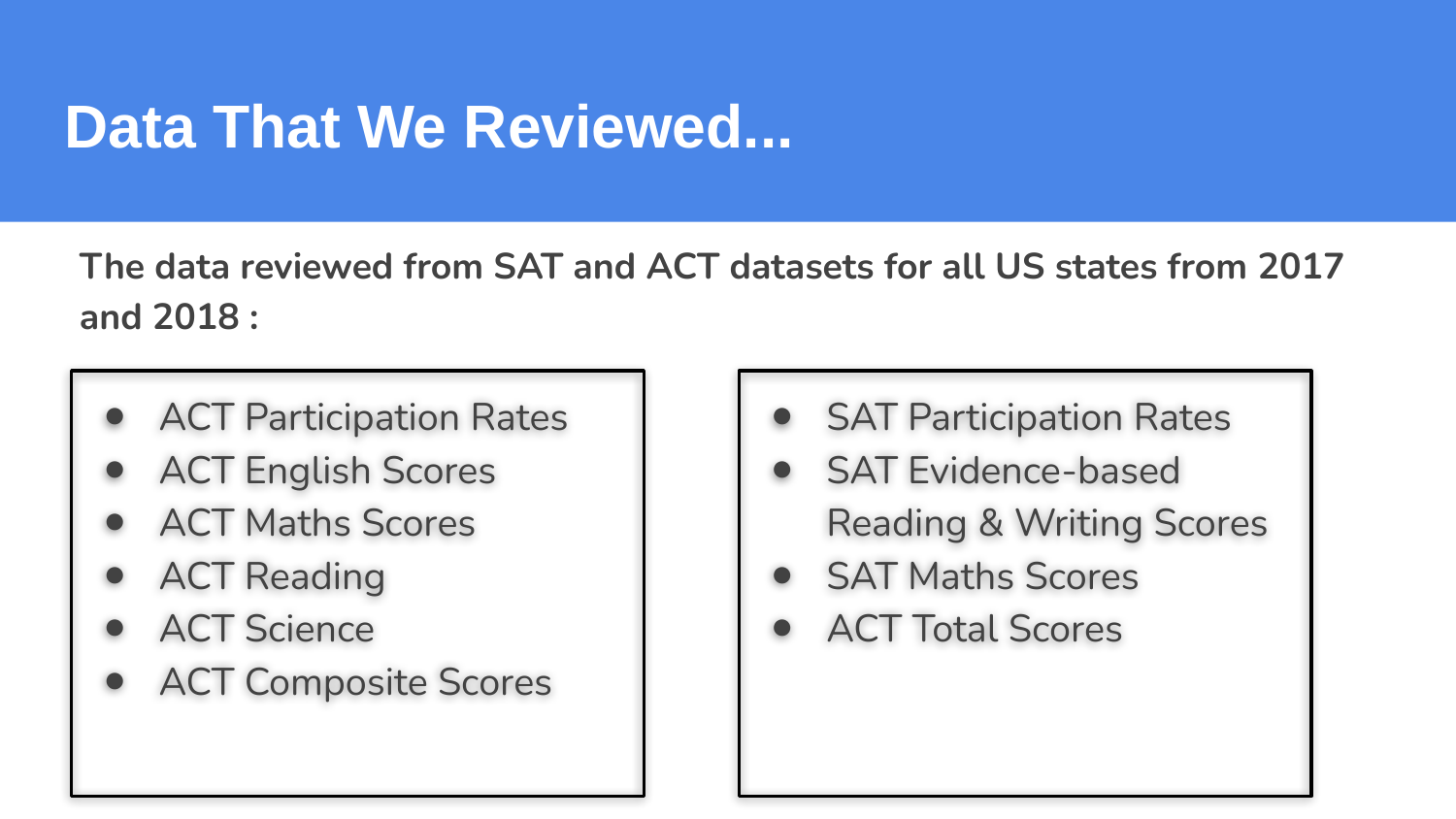

# Data That We Reviewed...
The data reviewed from SAT and ACT datasets for all US states from 2017 and 2018 :

ACT Participation Rates
ACT English Scores
ACT Maths Scores
ACT Reading
ACT Science
ACT Composite Scores
SAT Participation Rates
SAT Evidence-based Reading & Writing Scores
SAT Maths Scores
ACT Total Scores